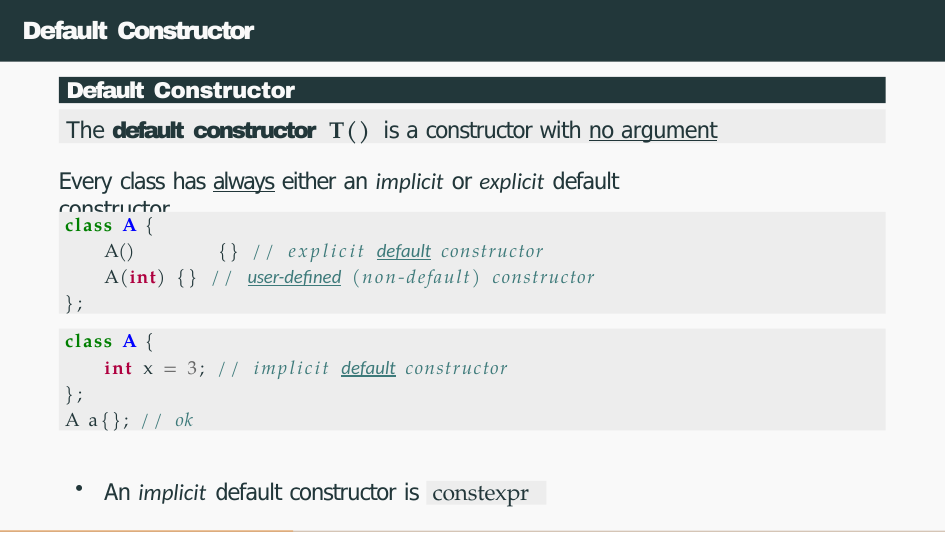

# Default Constructor
Default Constructor
The default constructor T() is a constructor with no argument
Every class has always either an implicit or explicit default constructor
class A {
A()	{} // explicit default constructor
A(int) {} // user-defined (non-default) constructor
};
class A {
int x = 3; // implicit default constructor
};
A a{}; // ok
An implicit default constructor is
constexpr